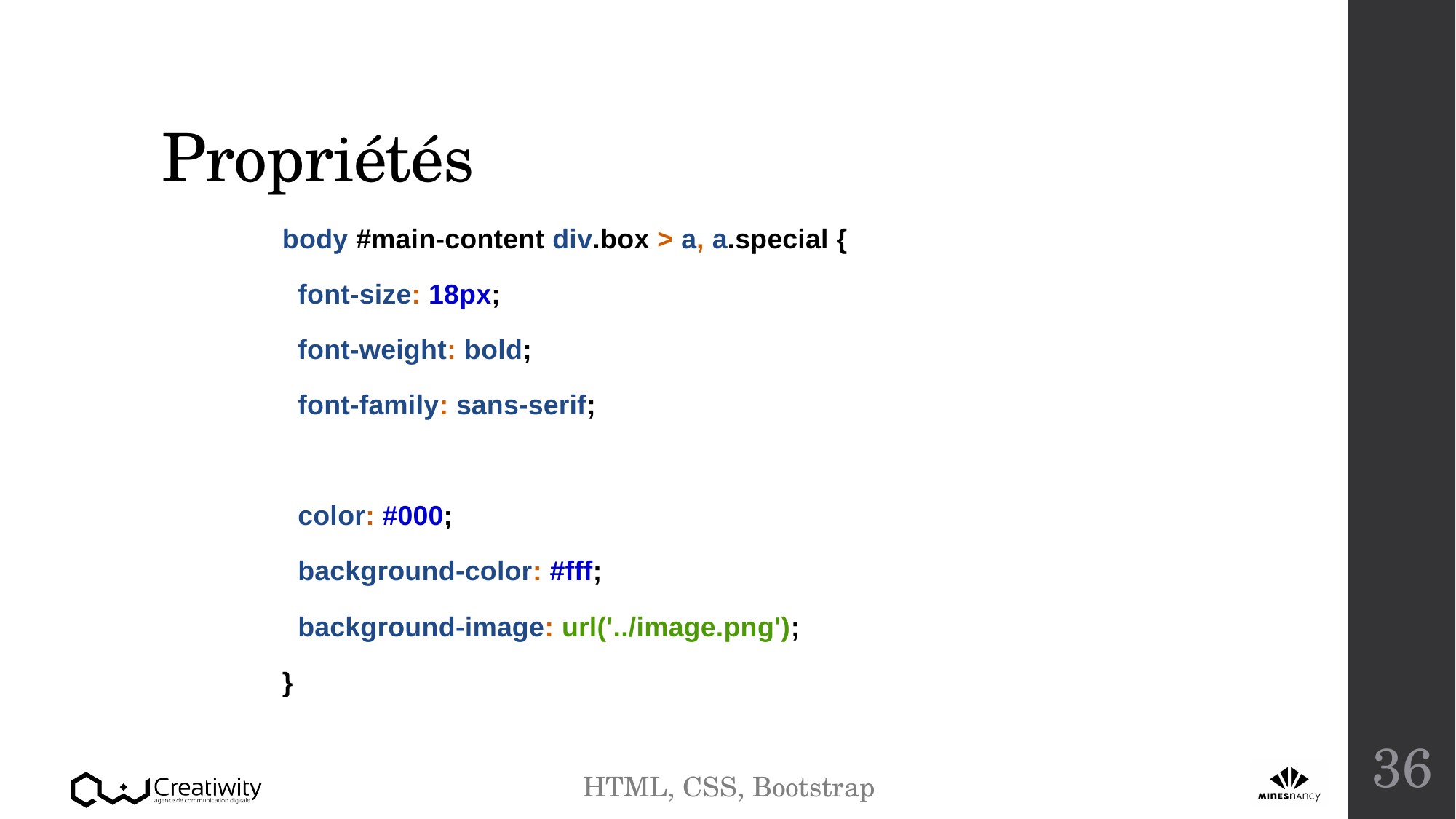

# Propriétés
body #main-content div.box > a, a.special {
  font-size: 18px;
  font-weight: bold;
  font-family: sans-serif;

  color: #000;
  background-color: #fff;
  background-image: url('../image.png');
}
36